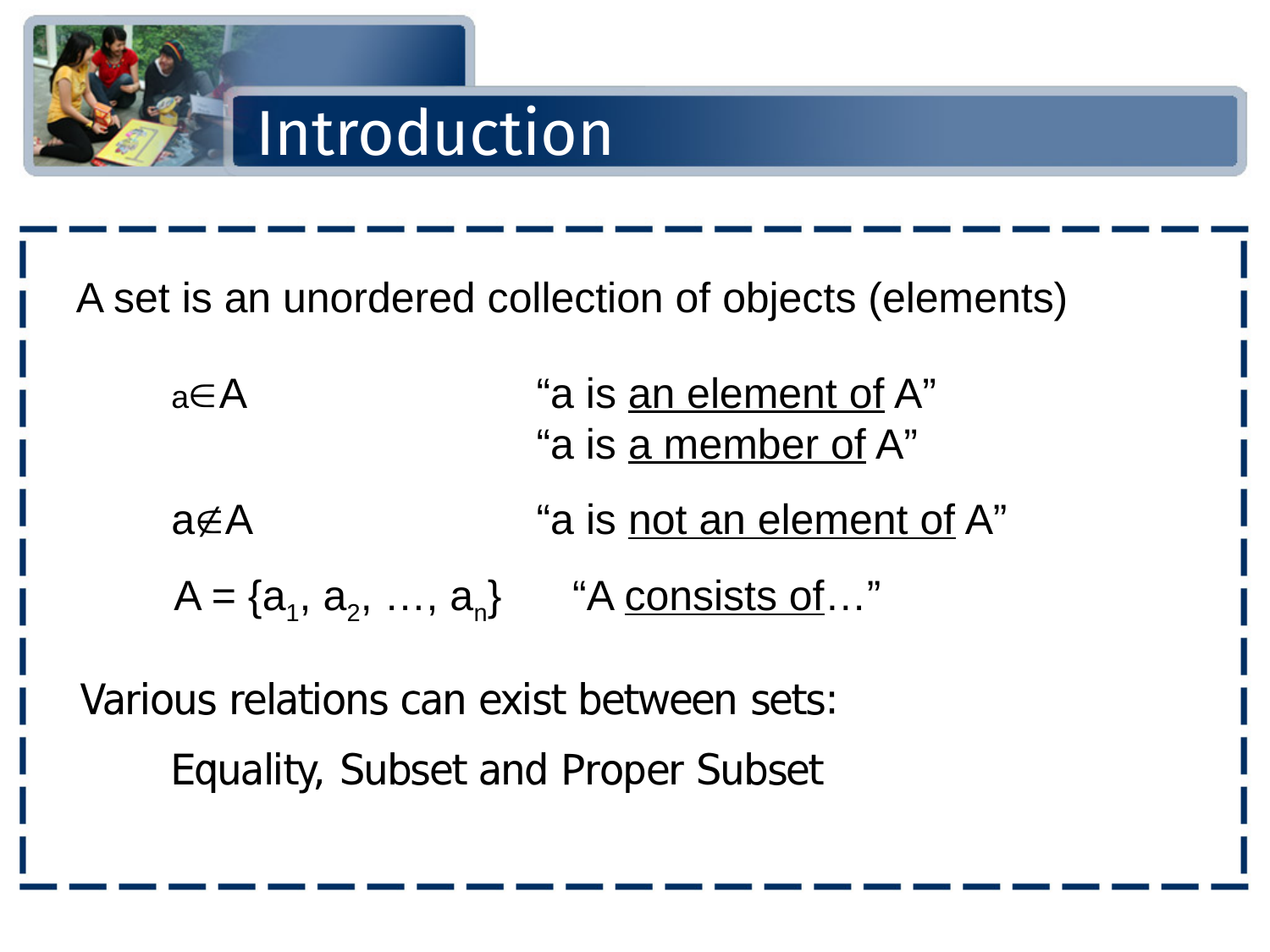

# Introduction
A set is an unordered collection of objects (elements)
a∈A                        	“a is an element of A”
 	“a is a member of A”
a∉A                        	“a is not an element of A”
A = {a1, a2, …, an}      “A consists of…”
Various relations can exist between sets:
Equality, Subset and Proper Subset